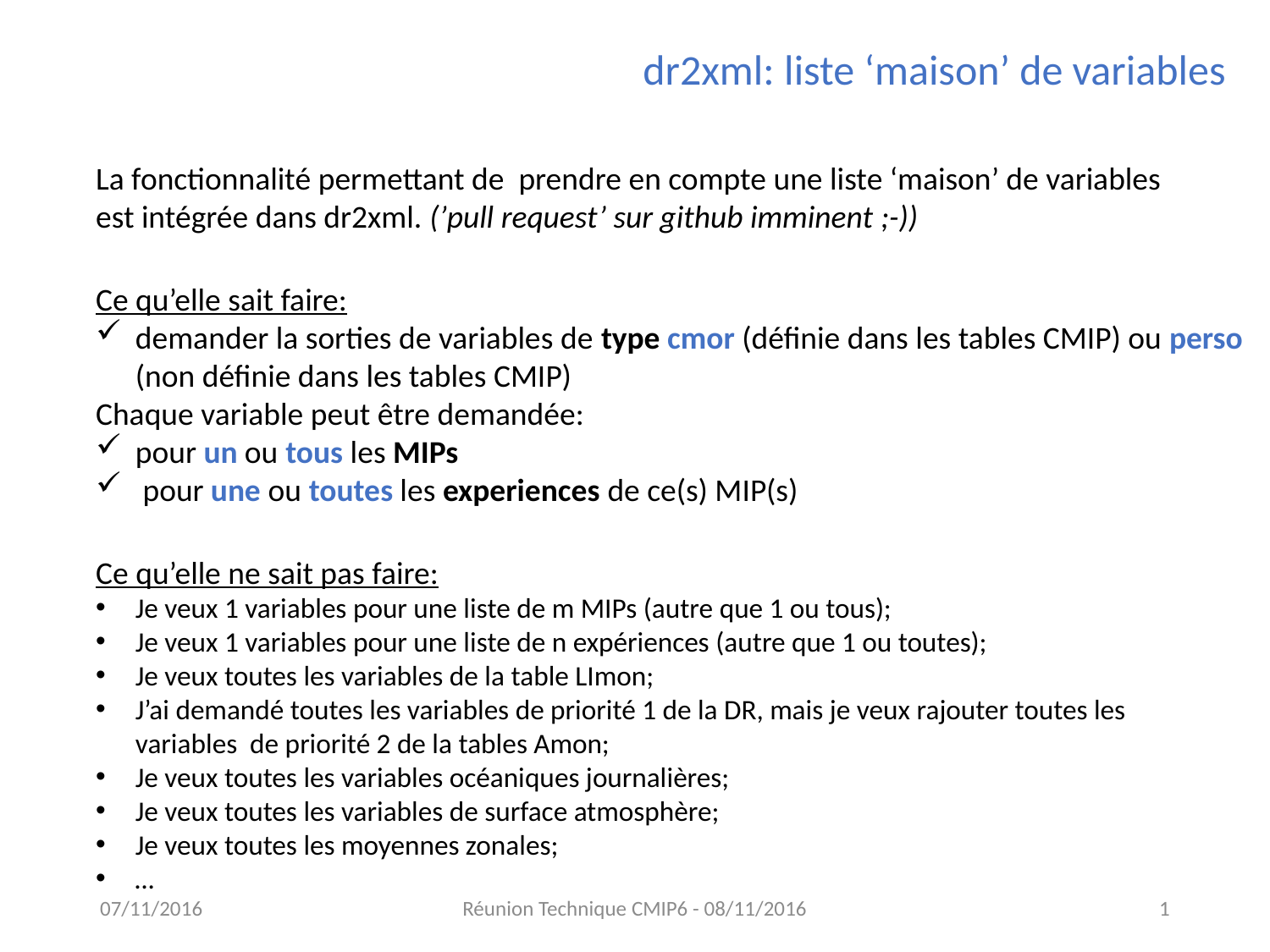

dr2xml: liste ‘maison’ de variables
La fonctionnalité permettant de  prendre en compte une liste ‘maison’ de variables est intégrée dans dr2xml. (’pull request’ sur github imminent ;-))
Ce qu’elle sait faire:
demander la sorties de variables de type cmor (définie dans les tables CMIP) ou perso (non définie dans les tables CMIP)
Chaque variable peut être demandée:
pour un ou tous les MIPs
 pour une ou toutes les experiences de ce(s) MIP(s)
Ce qu’elle ne sait pas faire:
Je veux 1 variables pour une liste de m MIPs (autre que 1 ou tous);
Je veux 1 variables pour une liste de n expériences (autre que 1 ou toutes);
Je veux toutes les variables de la table LImon;
J’ai demandé toutes les variables de priorité 1 de la DR, mais je veux rajouter toutes les variables  de priorité 2 de la tables Amon;
Je veux toutes les variables océaniques journalières;
Je veux toutes les variables de surface atmosphère;
Je veux toutes les moyennes zonales;
…
07/11/2016
Réunion Technique CMIP6 - 08/11/2016
1